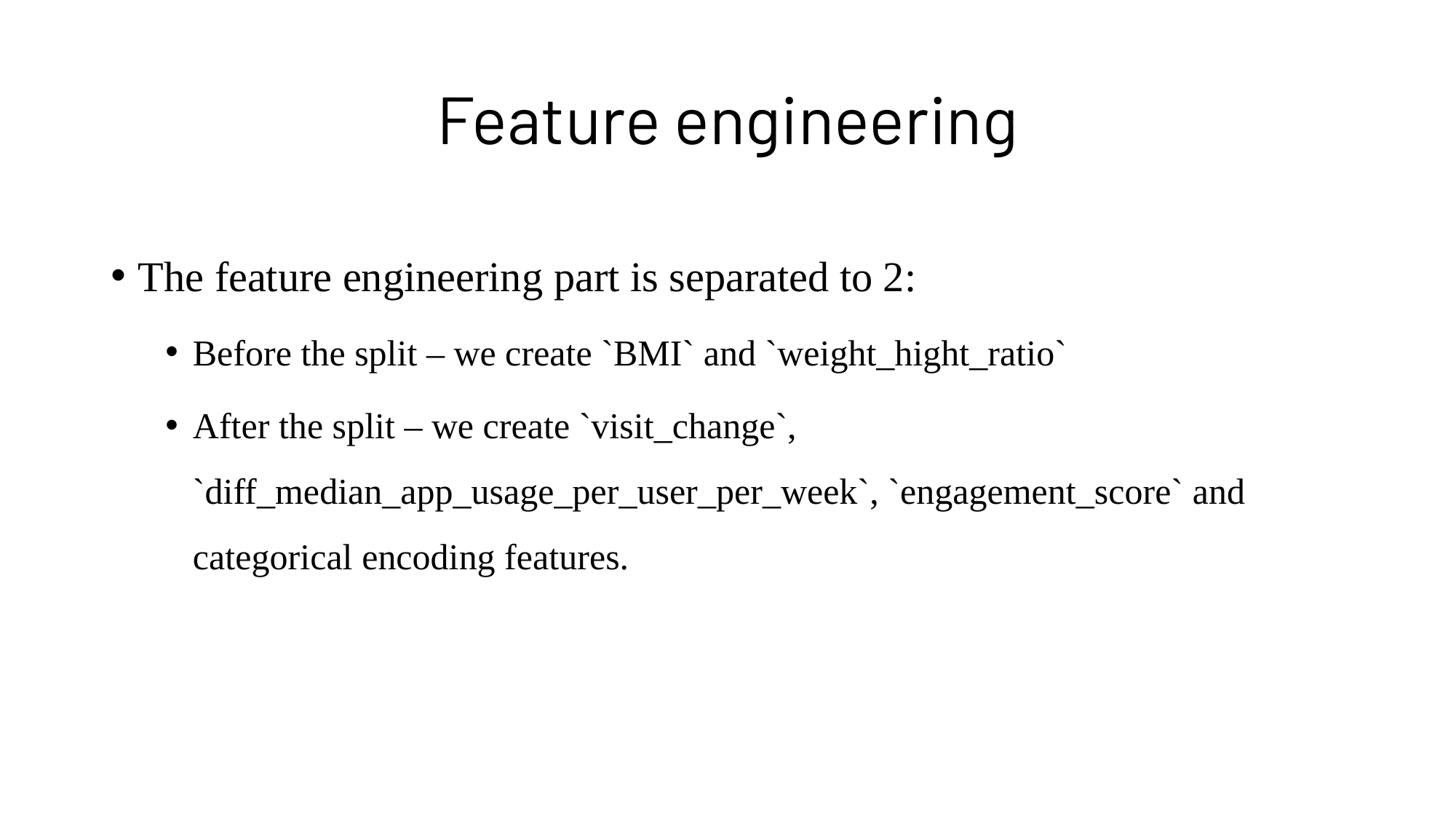

# Feature engineering
The feature engineering part is separated to 2:
Before the split – we create `BMI` and `weight_hight_ratio`
After the split – we create `visit_change`, `diff_median_app_usage_per_user_per_week`, `engagement_score` and categorical encoding features.